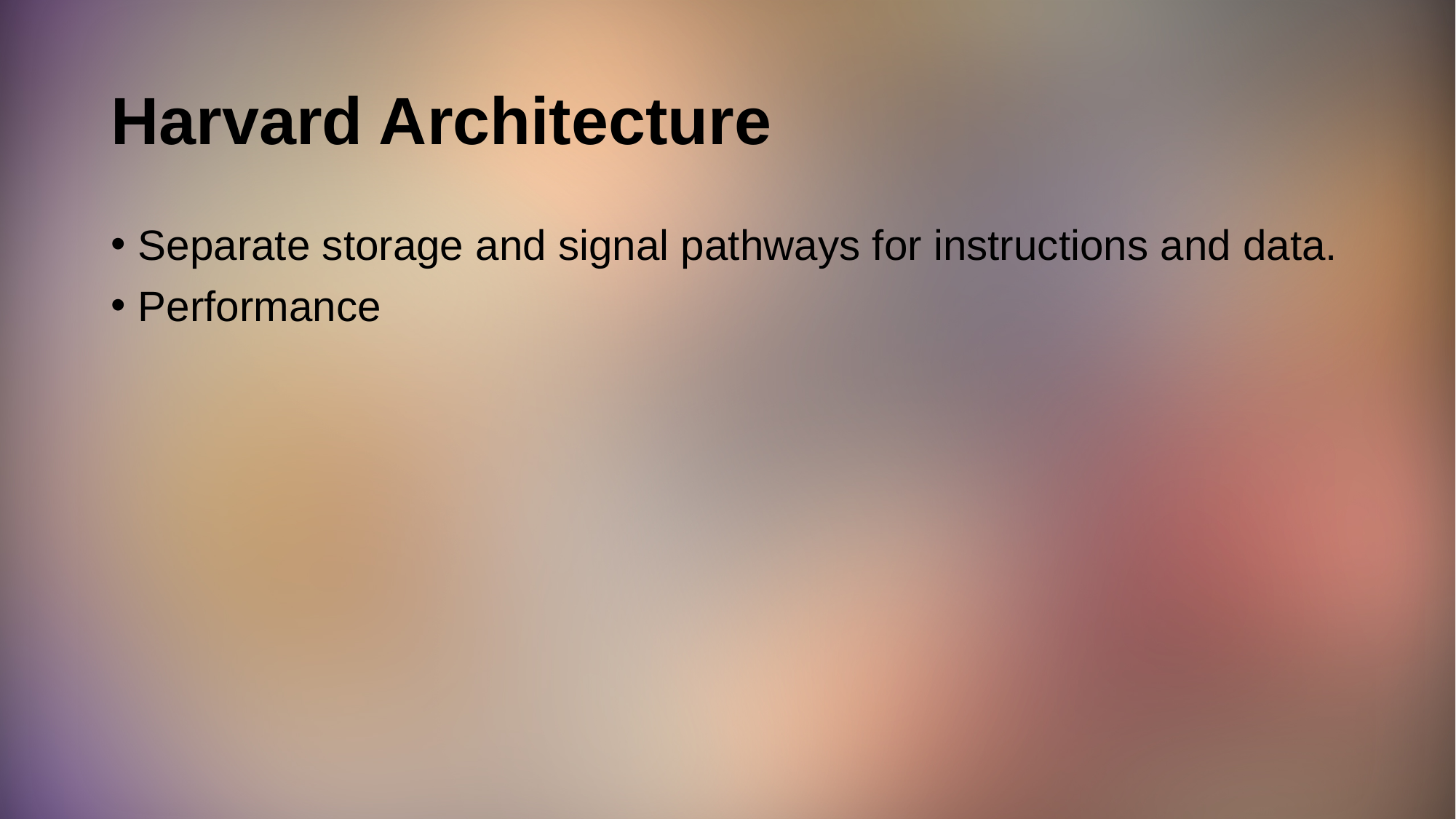

# Harvard Architecture
Separate storage and signal pathways for instructions and data.
Performance